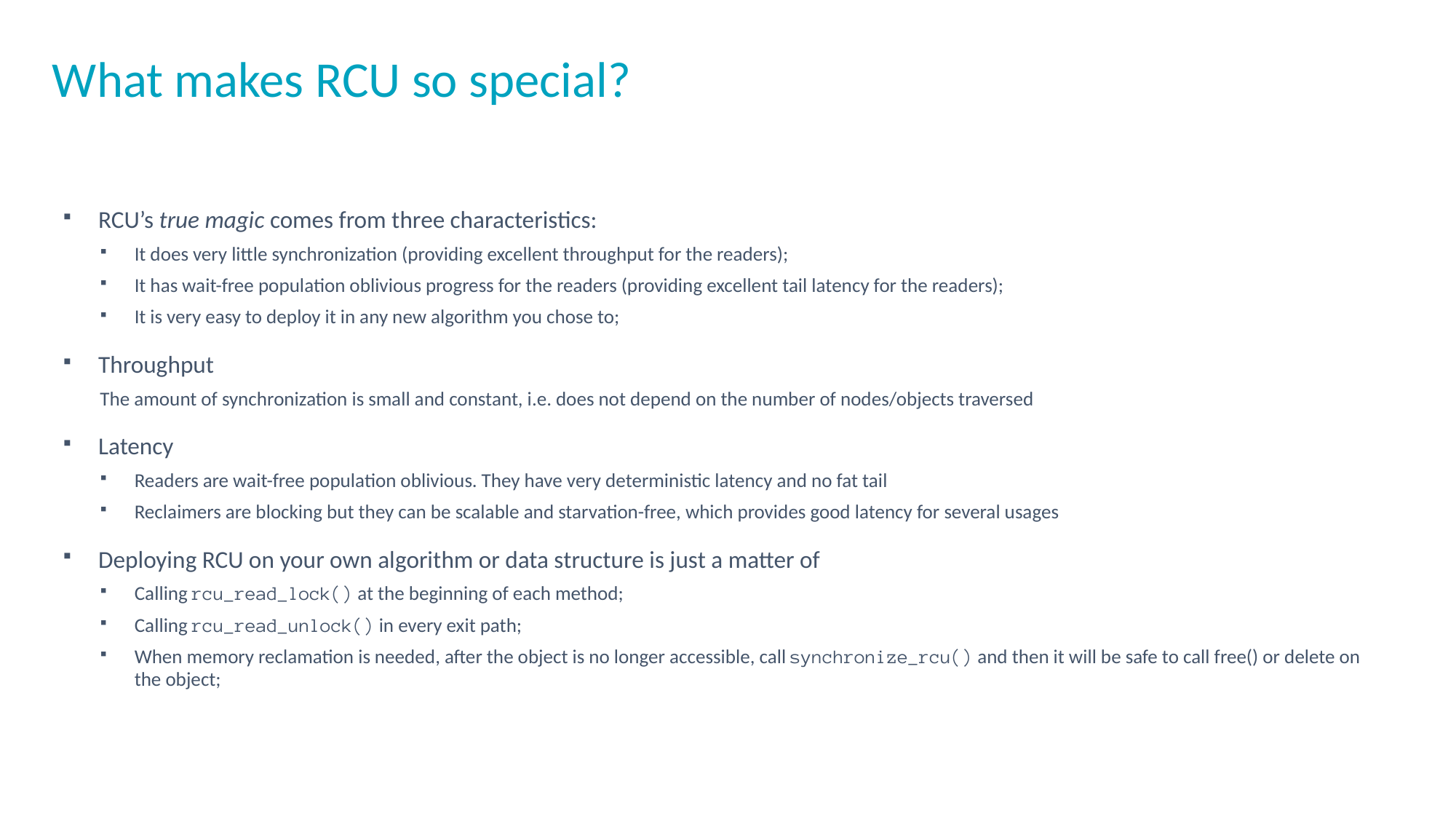

# What makes RCU so special?
RCU’s true magic comes from three characteristics:
It does very little synchronization (providing excellent throughput for the readers);
It has wait-free population oblivious progress for the readers (providing excellent tail latency for the readers);
It is very easy to deploy it in any new algorithm you chose to;
Throughput
The amount of synchronization is small and constant, i.e. does not depend on the number of nodes/objects traversed
Latency
Readers are wait-free population oblivious. They have very deterministic latency and no fat tail
Reclaimers are blocking but they can be scalable and starvation-free, which provides good latency for several usages
Deploying RCU on your own algorithm or data structure is just a matter of
Calling rcu_read_lock() at the beginning of each method;
Calling rcu_read_unlock() in every exit path;
When memory reclamation is needed, after the object is no longer accessible, call synchronize_rcu() and then it will be safe to call free() or delete on the object;